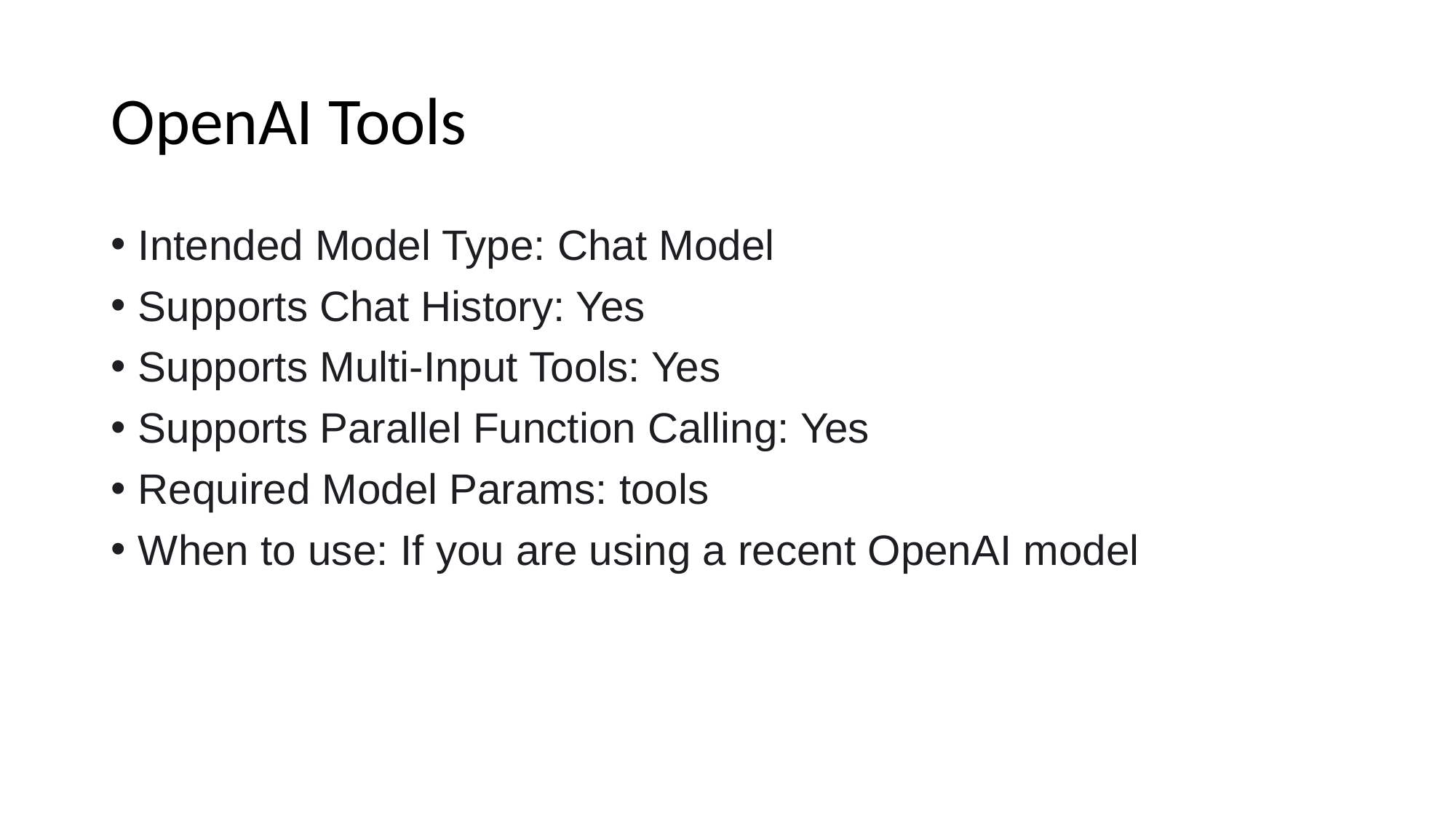

# OpenAI Tools
Intended Model Type: Chat Model
Supports Chat History: Yes
Supports Multi-Input Tools: Yes
Supports Parallel Function Calling: Yes
Required Model Params: tools
When to use: If you are using a recent OpenAI model